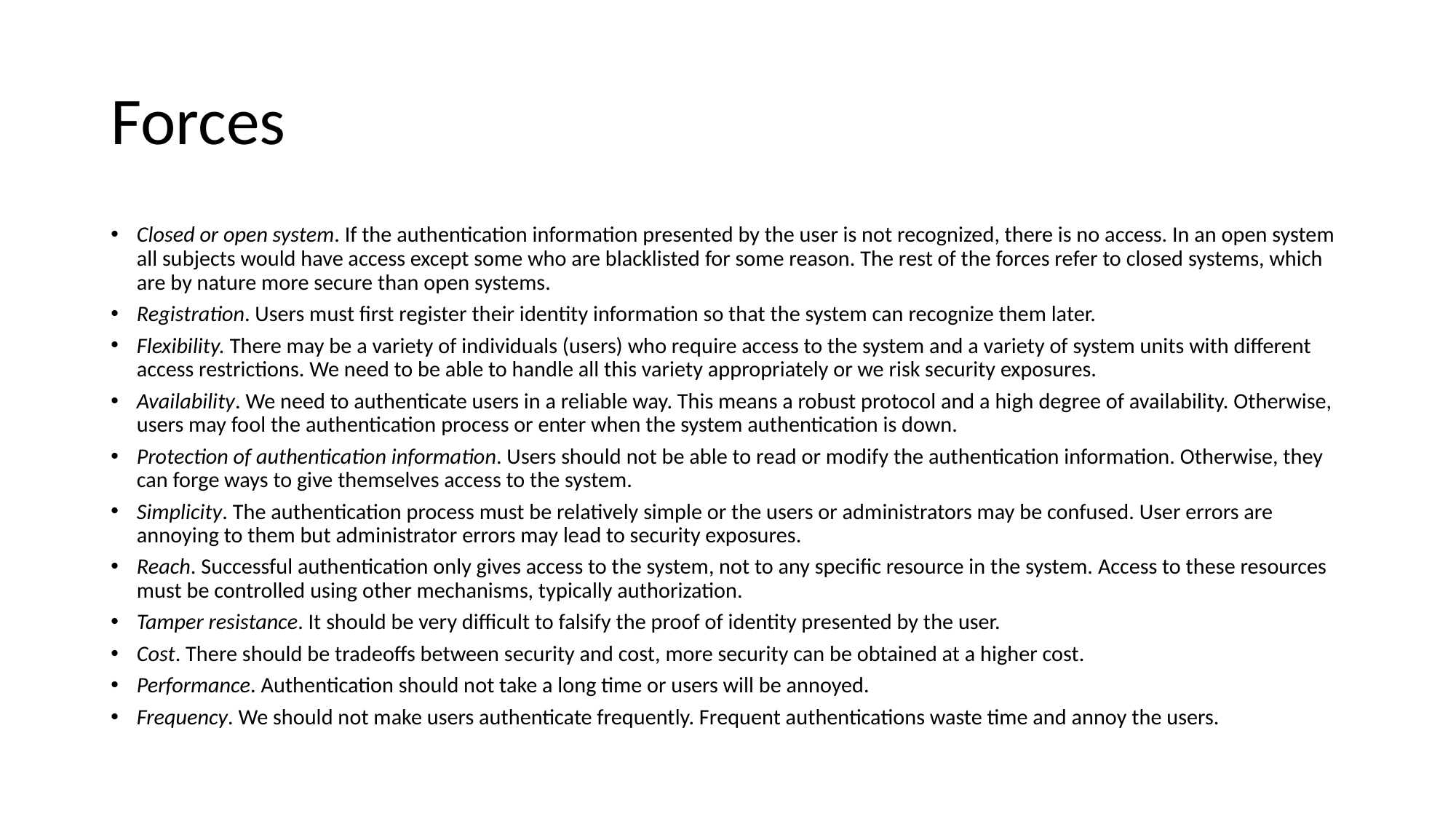

# Forces
Closed or open system. If the authentication information presented by the user is not recognized, there is no access. In an open system all subjects would have access except some who are blacklisted for some reason. The rest of the forces refer to closed systems, which are by nature more secure than open systems.
Registration. Users must first register their identity information so that the system can recognize them later.
Flexibility. There may be a variety of individuals (users) who require access to the system and a variety of system units with different access restrictions. We need to be able to handle all this variety appropriately or we risk security exposures.
Availability. We need to authenticate users in a reliable way. This means a robust protocol and a high degree of availability. Otherwise, users may fool the authentication process or enter when the system authentication is down.
Protection of authentication information. Users should not be able to read or modify the authentication information. Otherwise, they can forge ways to give themselves access to the system.
Simplicity. The authentication process must be relatively simple or the users or administrators may be confused. User errors are annoying to them but administrator errors may lead to security exposures.
Reach. Successful authentication only gives access to the system, not to any specific resource in the system. Access to these resources must be controlled using other mechanisms, typically authorization.
Tamper resistance. It should be very difficult to falsify the proof of identity presented by the user.
Cost. There should be tradeoffs between security and cost, more security can be obtained at a higher cost.
Performance. Authentication should not take a long time or users will be annoyed.
Frequency. We should not make users authenticate frequently. Frequent authentications waste time and annoy the users.